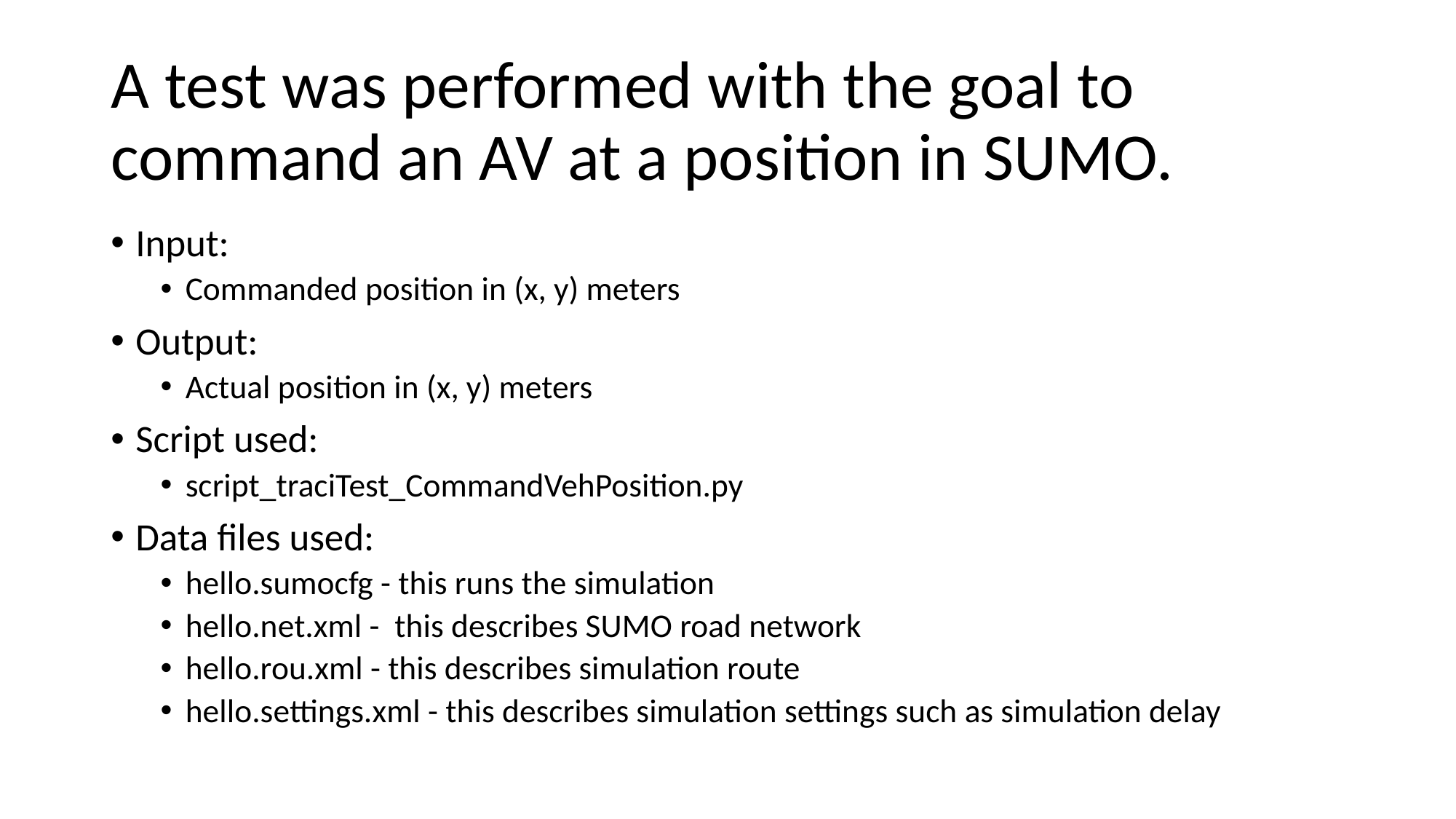

# A test was performed with the goal to command an AV at a position in SUMO.
Input:
Commanded position in (x, y) meters
Output:
Actual position in (x, y) meters
Script used:
script_traciTest_CommandVehPosition.py
Data files used:
hello.sumocfg - this runs the simulation
hello.net.xml -  this describes SUMO road network
hello.rou.xml - this describes simulation route
hello.settings.xml - this describes simulation settings such as simulation delay